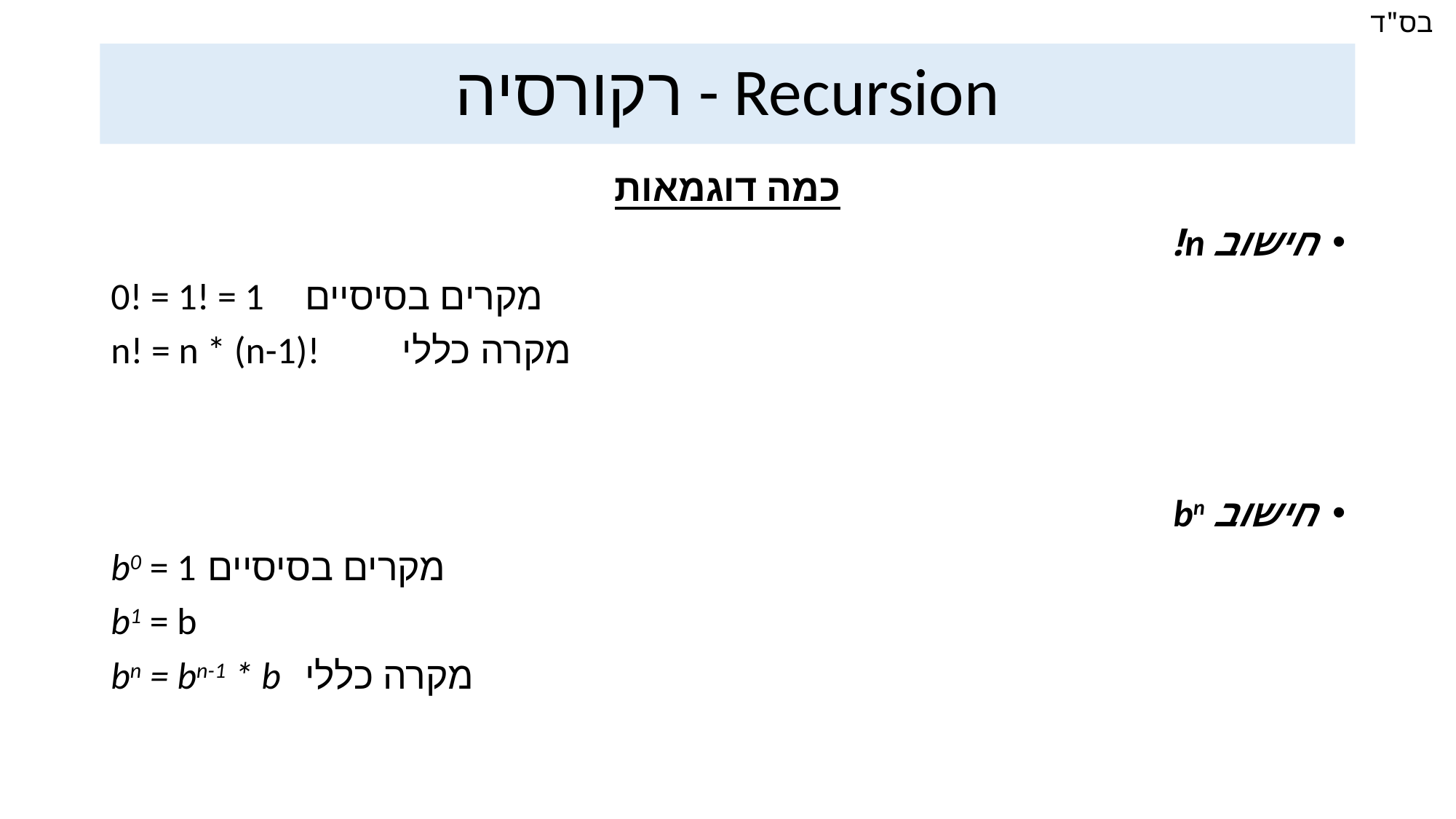

# Recursion - רקורסיה
כמה דוגמאות
חישוב n!
0! = 1! = 1 		מקרים בסיסיים
n! = n * (n-1)!	מקרה כללי

חישוב bn
b0 = 1			מקרים בסיסיים
b1 = b
bn = bn-1 * b		מקרה כללי